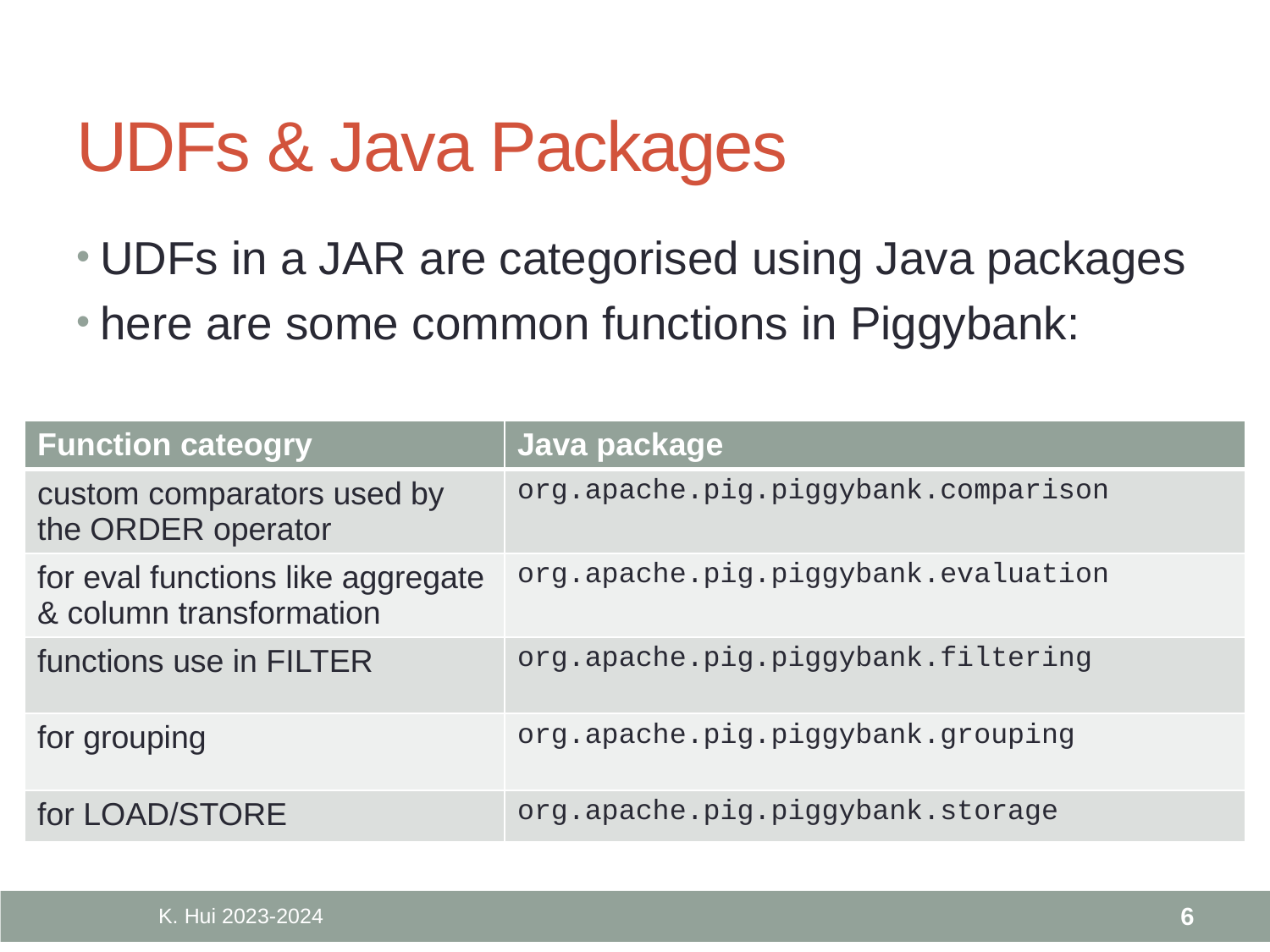

# UDFs & Java Packages
UDFs in a JAR are categorised using Java packages
here are some common functions in Piggybank:
| Function cateogry | Java package |
| --- | --- |
| custom comparators used by the ORDER operator | org.apache.pig.piggybank.comparison |
| for eval functions like aggregate & column transformation | org.apache.pig.piggybank.evaluation |
| functions use in FILTER | org.apache.pig.piggybank.filtering |
| for grouping | org.apache.pig.piggybank.grouping |
| for LOAD/STORE | org.apache.pig.piggybank.storage |
K. Hui 2023-2024
6